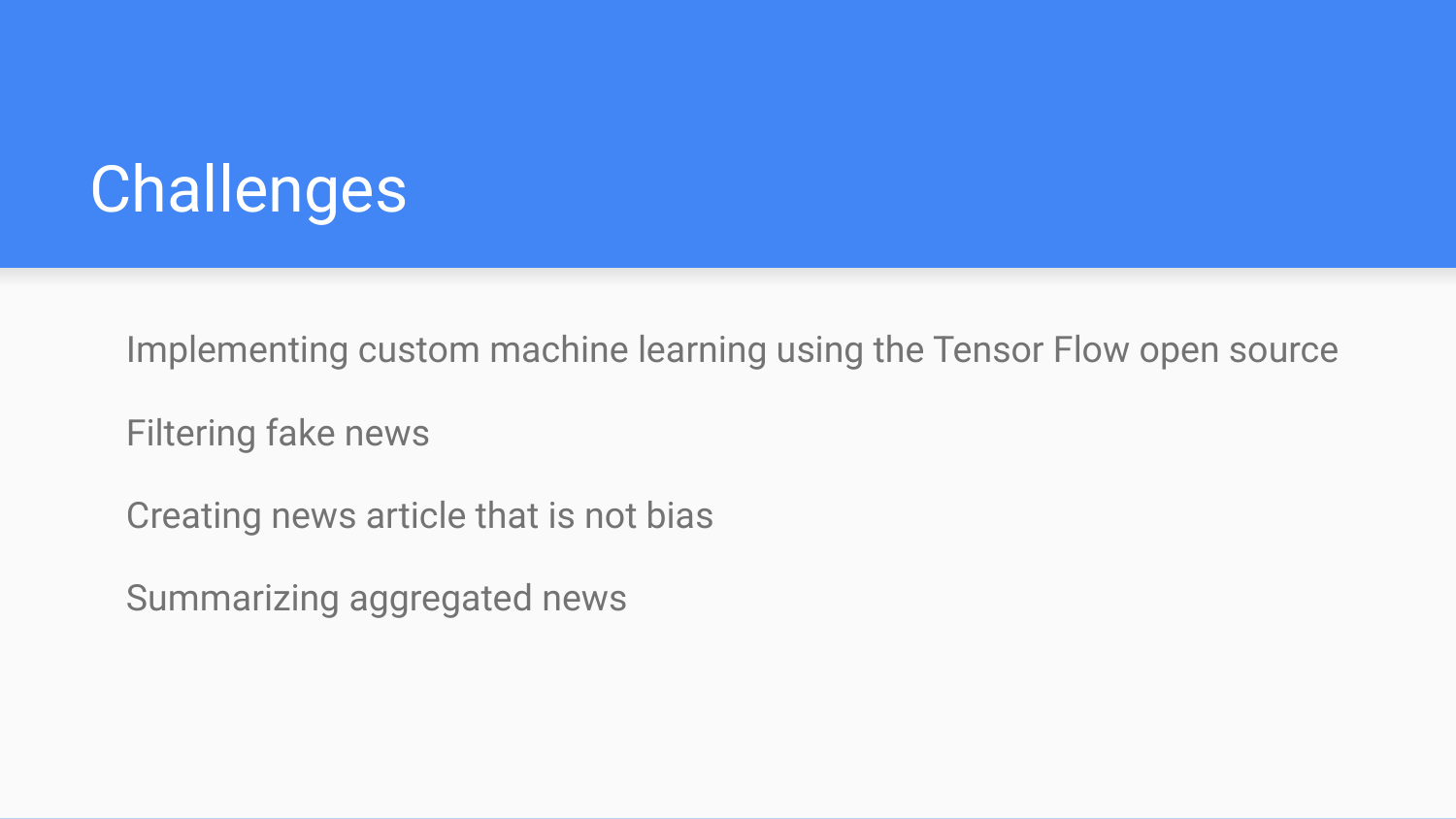

# Challenges
Implementing custom machine learning using the Tensor Flow open source
Filtering fake news
Creating news article that is not bias
Summarizing aggregated news